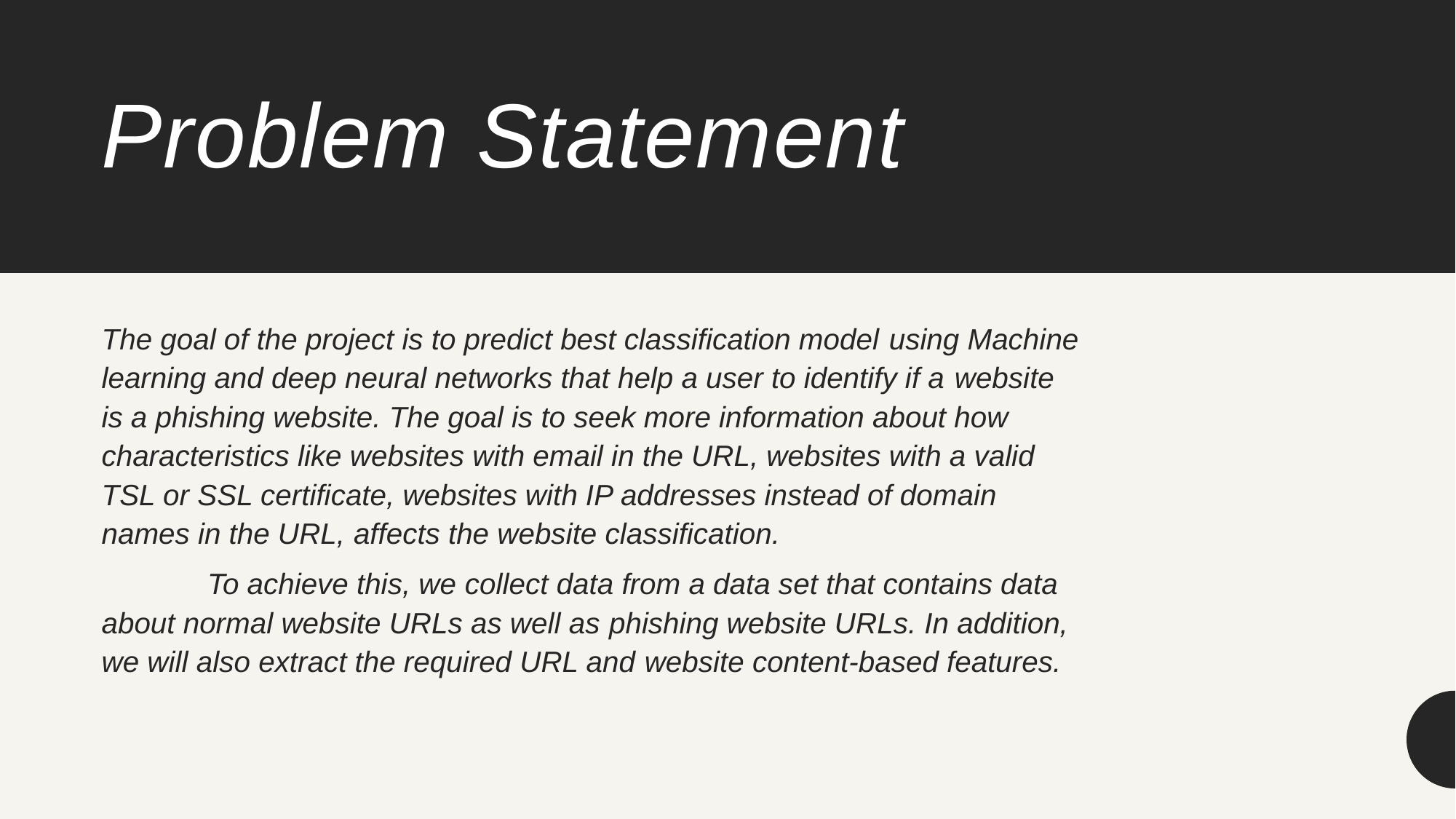

# Problem Statement
The goal of the project is to predict best classification model using Machine learning and deep neural networks that help a user to identify if a website is a phishing website. The goal is to seek more information about how characteristics like websites with email in the URL, websites with a valid TSL or SSL certificate, websites with IP addresses instead of domain names in the URL, affects the website classification.
	To achieve this, we collect data from a data set that contains data about normal website URLs as well as phishing website URLs. In addition, we will also extract the required URL and website content-based features.